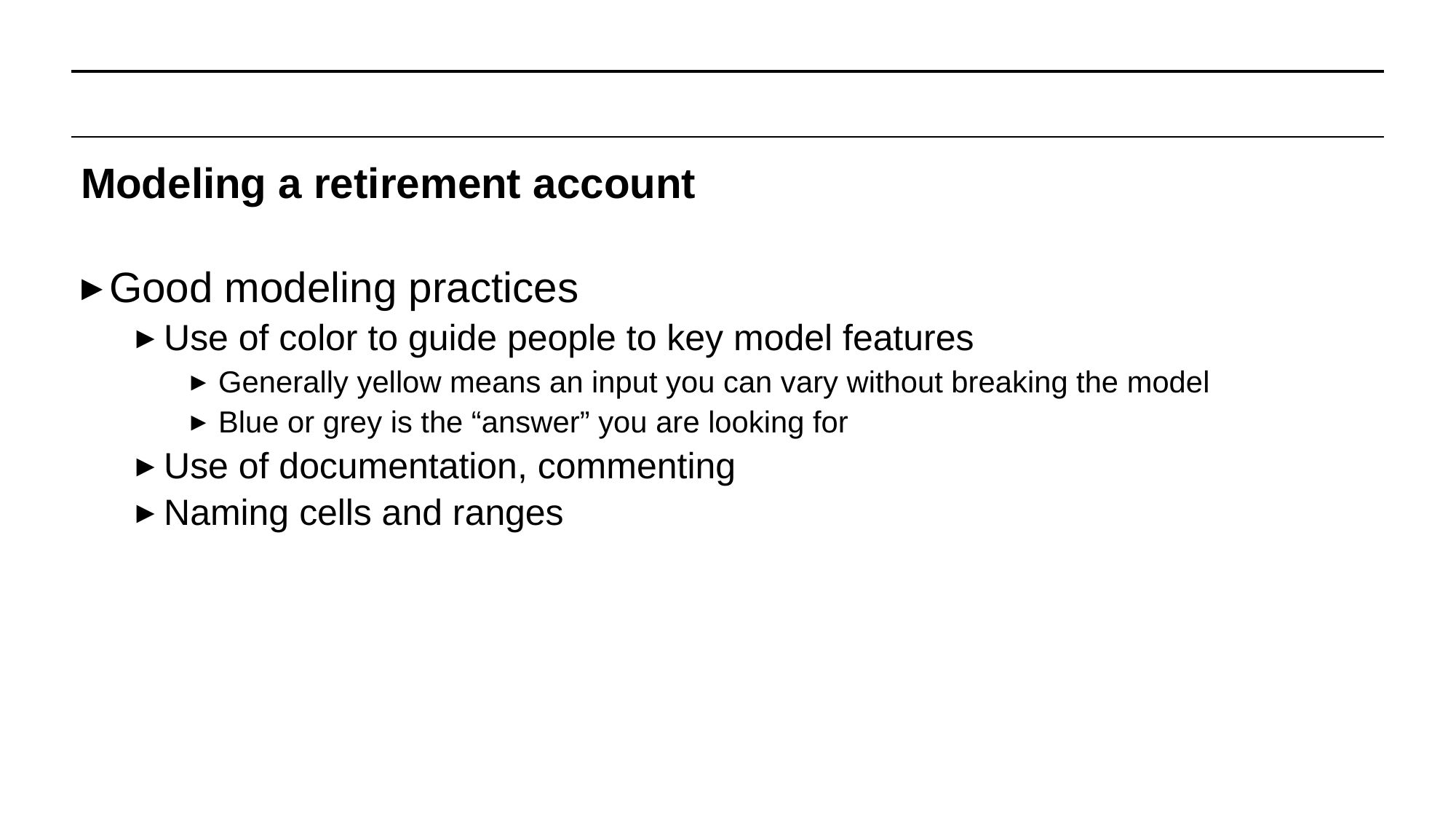

#
Modeling a retirement account
Good modeling practices
Use of color to guide people to key model features
Generally yellow means an input you can vary without breaking the model
Blue or grey is the “answer” you are looking for
Use of documentation, commenting
Naming cells and ranges